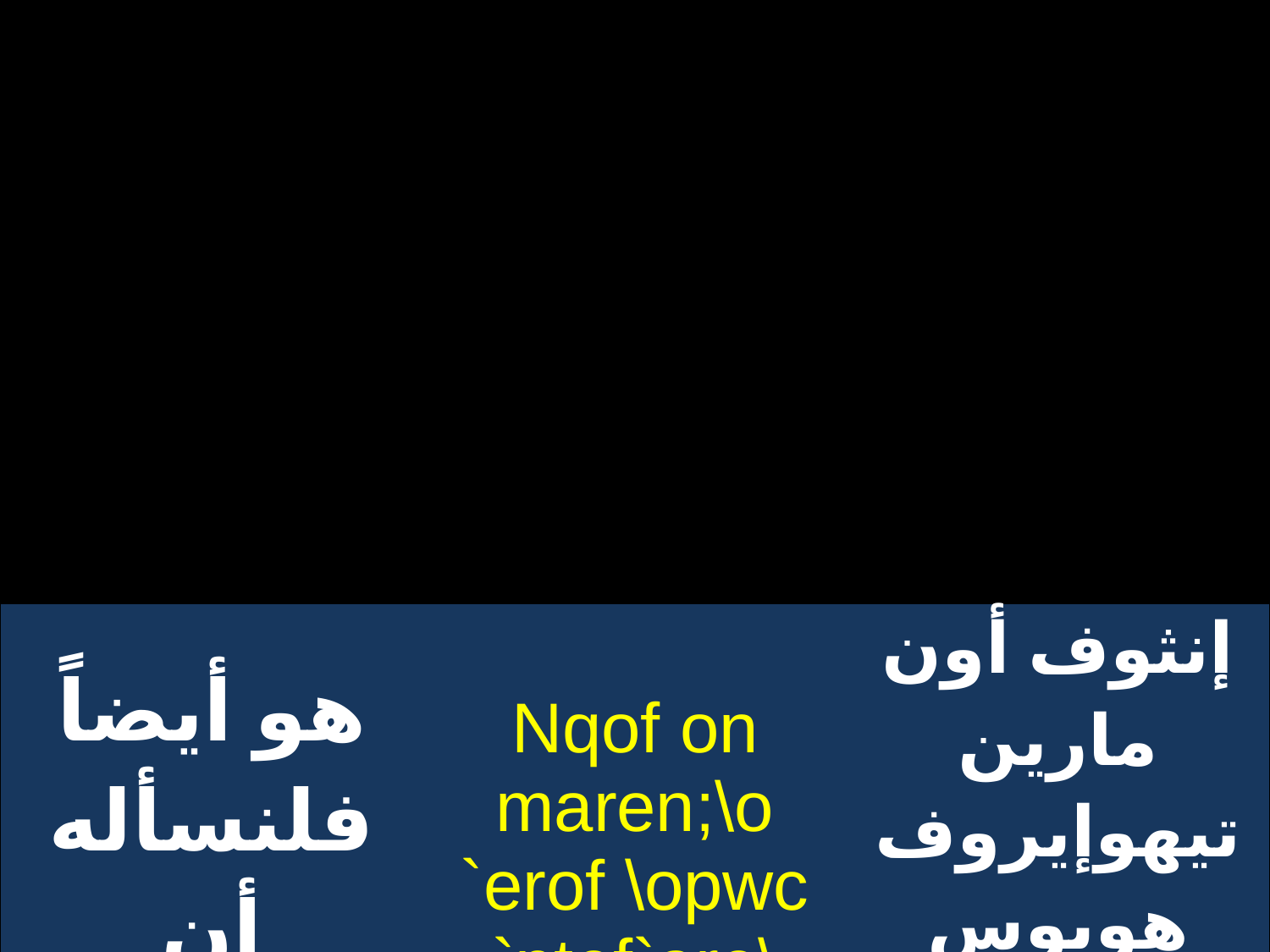

| هو أيضاً فلنسأله أن يحفظنا | Nqof on maren;\o `erof \opwc `ntef`are\ `eron | إنثوف أون مارين تيهوإيروف هوبوس إنتيف آريه إيرون |
| --- | --- | --- |